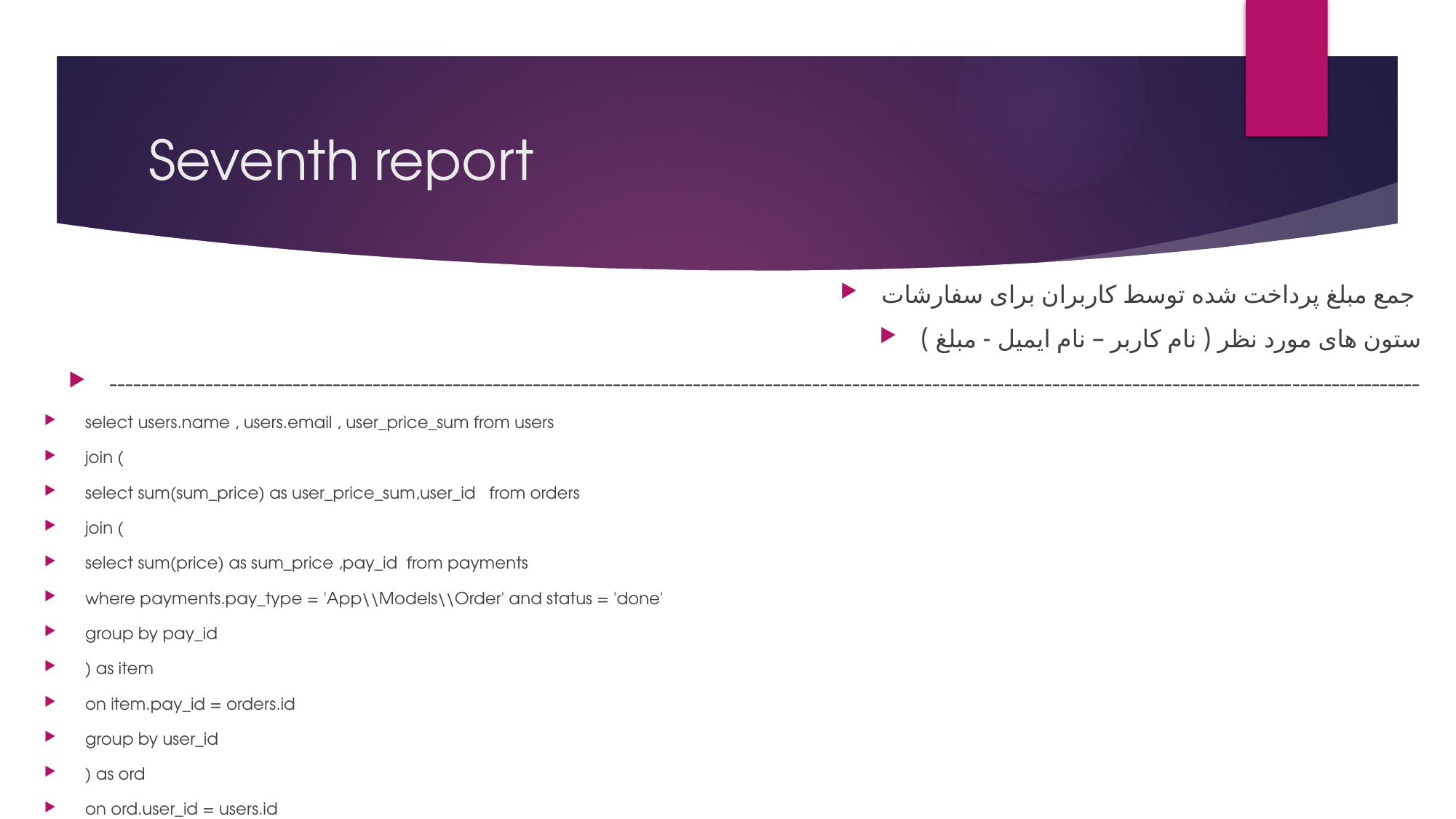

# Seventh report
جمع مبلغ پرداخت شده توسط کاربران برای سفارشات
ستون های مورد نظر ( نام کاربر – نام ایمیل - مبلغ )
--------------------------------------------------------------------------------------------------------------------------------------------------------------------
select users.name , users.email , user_price_sum from users
join (
select sum(sum_price) as user_price_sum,user_id   from orders
join (
select sum(price) as sum_price ,pay_id  from payments
where payments.pay_type = 'App\\Models\\Order' and status = 'done'
group by pay_id
) as item
on item.pay_id = orders.id
group by user_id
) as ord
on ord.user_id = users.id